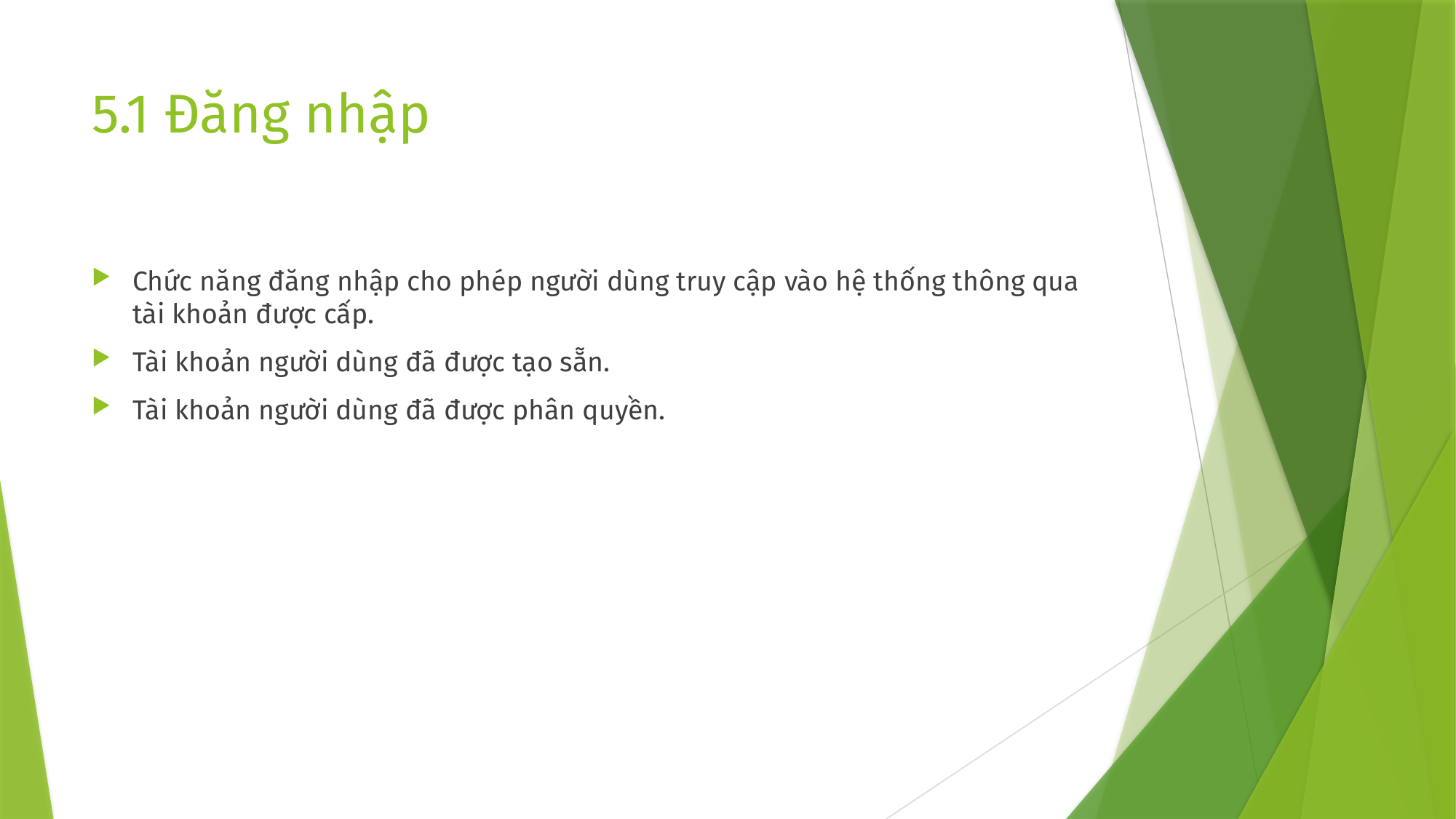

# 5.1 Đăng nhập
Chức năng đăng nhập cho phép người dùng truy cập vào hệ thống thông qua tài khoản được cấp.
Tài khoản người dùng đã được tạo sẵn.
Tài khoản người dùng đã được phân quyền.